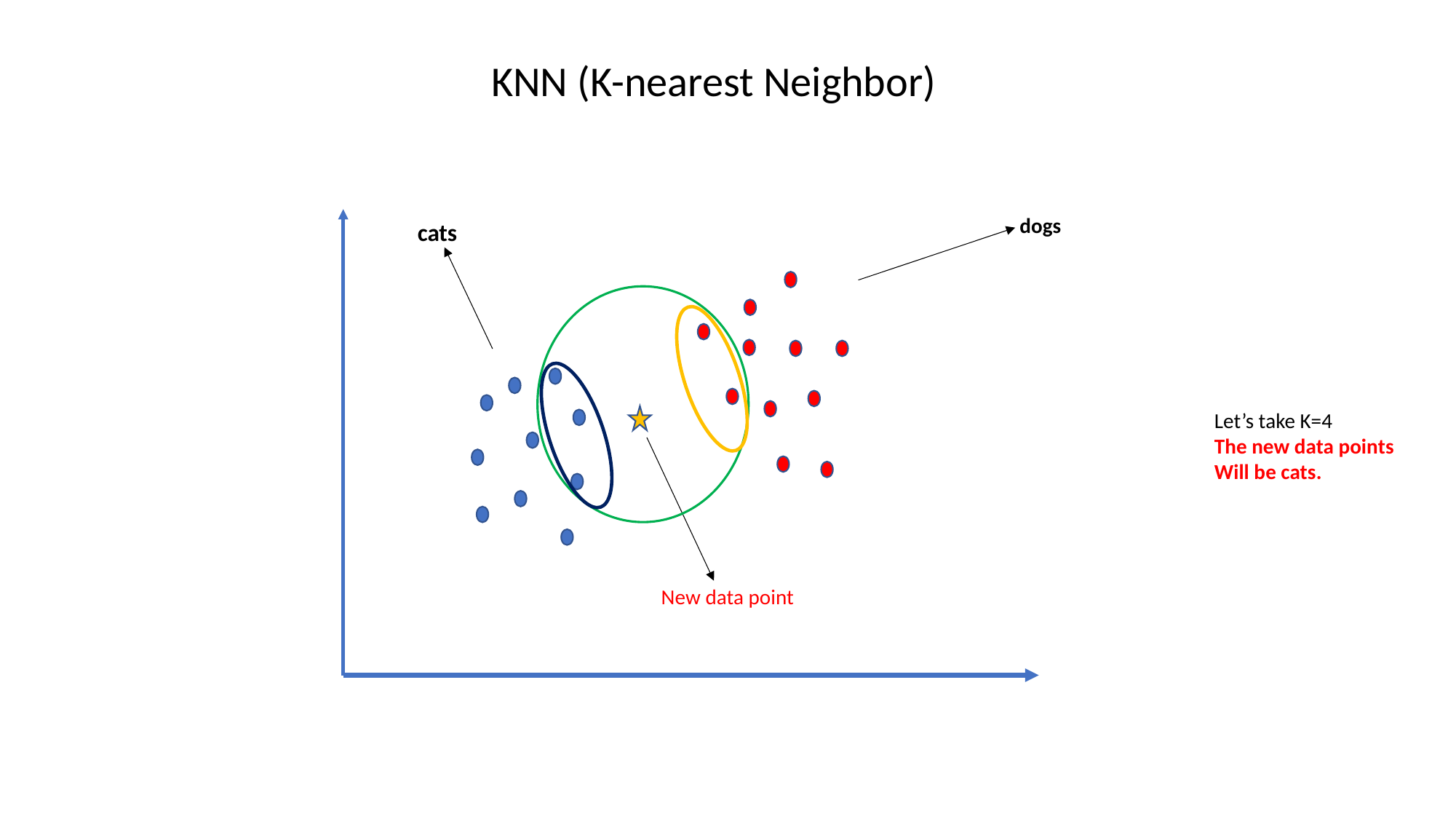

# KNN (K-nearest Neighbor)
dogs
cats

New data point
Let’s take K=4
The new data points
Will be cats.